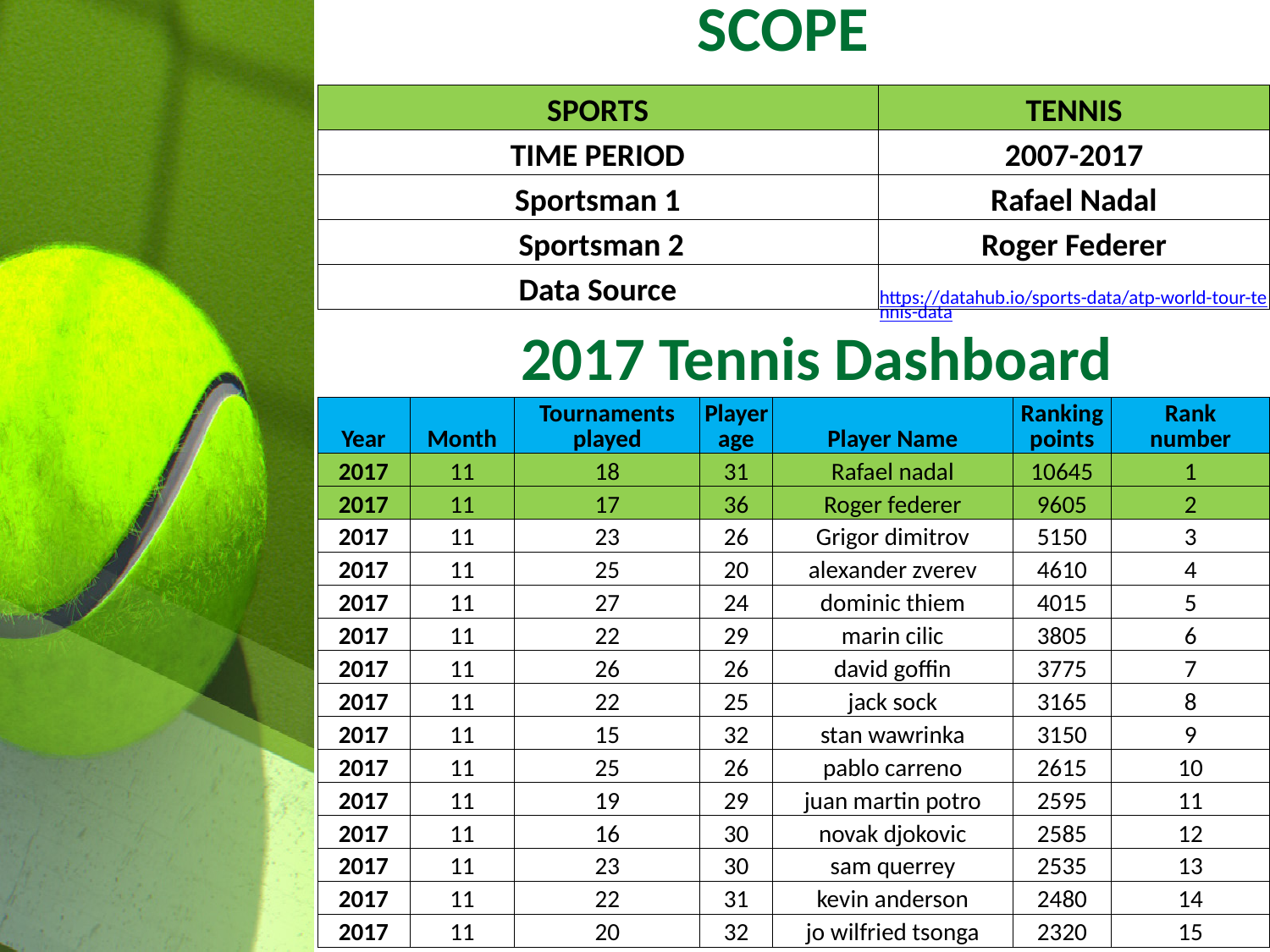

SCOPE
| SPORTS | TENNIS |
| --- | --- |
| TIME PERIOD | 2007-2017 |
| Sportsman 1 | Rafael Nadal |
| Sportsman 2 | Roger Federer |
| Data Source | https://datahub.io/sports-data/atp-world-tour-tennis-data |
2017 Tennis Dashboard
| Year | Month | Tournaments played | Playerage | Player Name | Ranking points | Rank number |
| --- | --- | --- | --- | --- | --- | --- |
| 2017 | 11 | 18 | 31 | Rafael nadal | 10645 | 1 |
| 2017 | 11 | 17 | 36 | Roger federer | 9605 | 2 |
| 2017 | 11 | 23 | 26 | Grigor dimitrov | 5150 | 3 |
| 2017 | 11 | 25 | 20 | alexander zverev | 4610 | 4 |
| 2017 | 11 | 27 | 24 | dominic thiem | 4015 | 5 |
| 2017 | 11 | 22 | 29 | marin cilic | 3805 | 6 |
| 2017 | 11 | 26 | 26 | david goffin | 3775 | 7 |
| 2017 | 11 | 22 | 25 | jack sock | 3165 | 8 |
| 2017 | 11 | 15 | 32 | stan wawrinka | 3150 | 9 |
| 2017 | 11 | 25 | 26 | pablo carreno | 2615 | 10 |
| 2017 | 11 | 19 | 29 | juan martin potro | 2595 | 11 |
| 2017 | 11 | 16 | 30 | novak djokovic | 2585 | 12 |
| 2017 | 11 | 23 | 30 | sam querrey | 2535 | 13 |
| 2017 | 11 | 22 | 31 | kevin anderson | 2480 | 14 |
| 2017 | 11 | 20 | 32 | jo wilfried tsonga | 2320 | 15 |